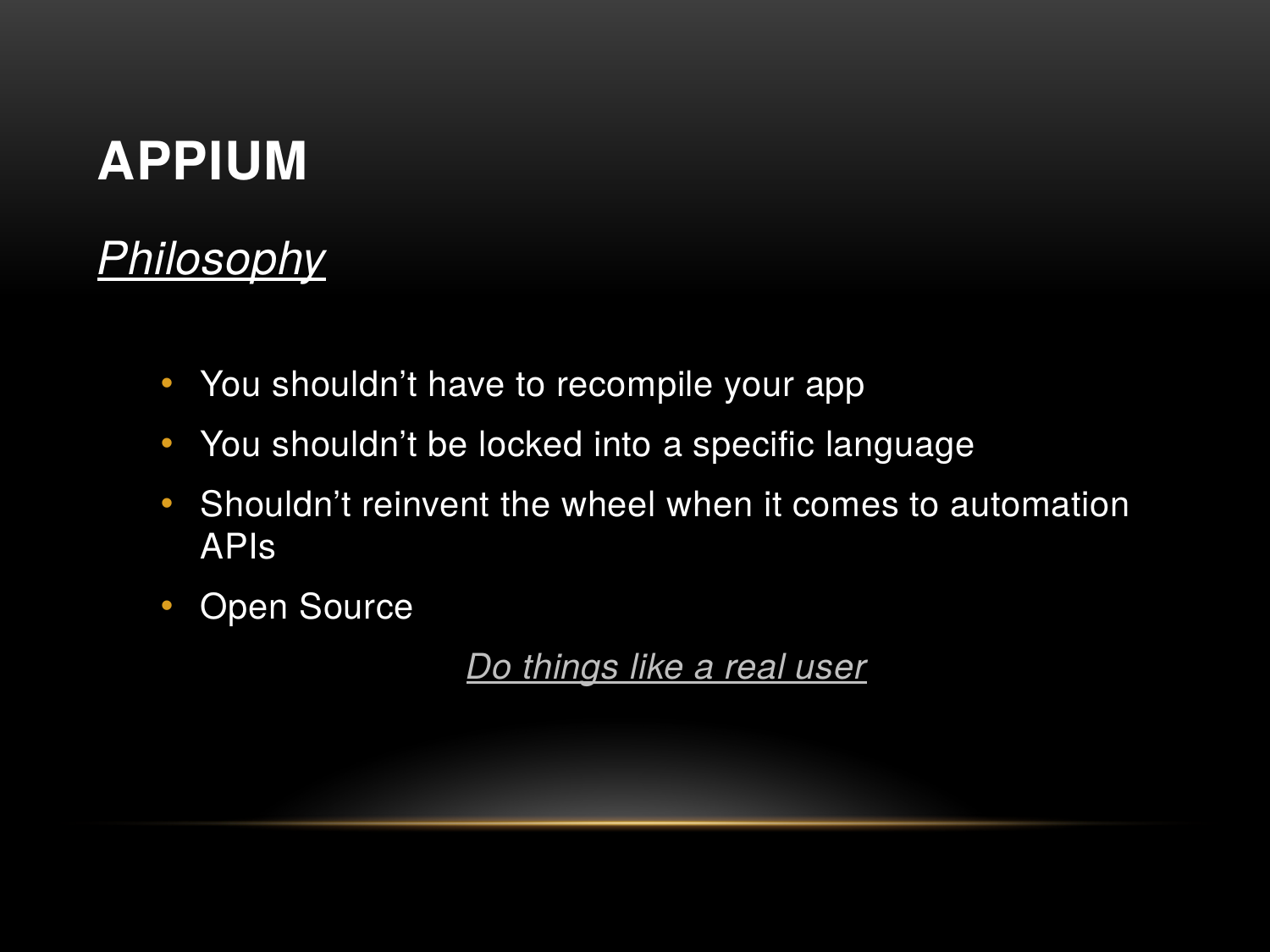

# Appium
Philosophy

You shouldn’t have to recompile your app
You shouldn’t be locked into a specific language
Shouldn’t reinvent the wheel when it comes to automation APIs
Open Source
Do things like a real user